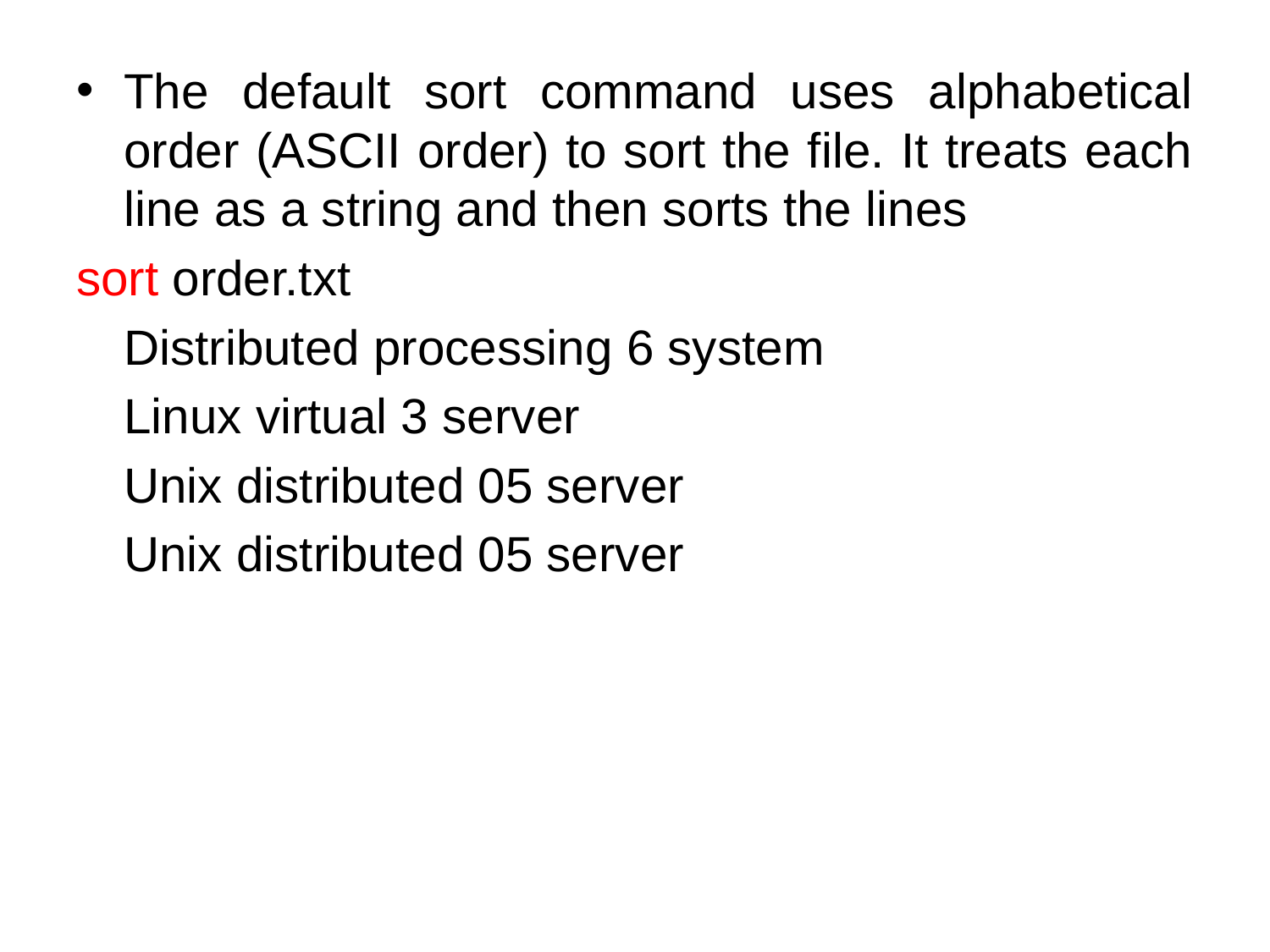

The default sort command uses alphabetical order (ASCII order) to sort the file. It treats each line as a string and then sorts the lines
sort order.txt
	Distributed processing 6 system
	Linux virtual 3 server
	Unix distributed 05 server
	Unix distributed 05 server